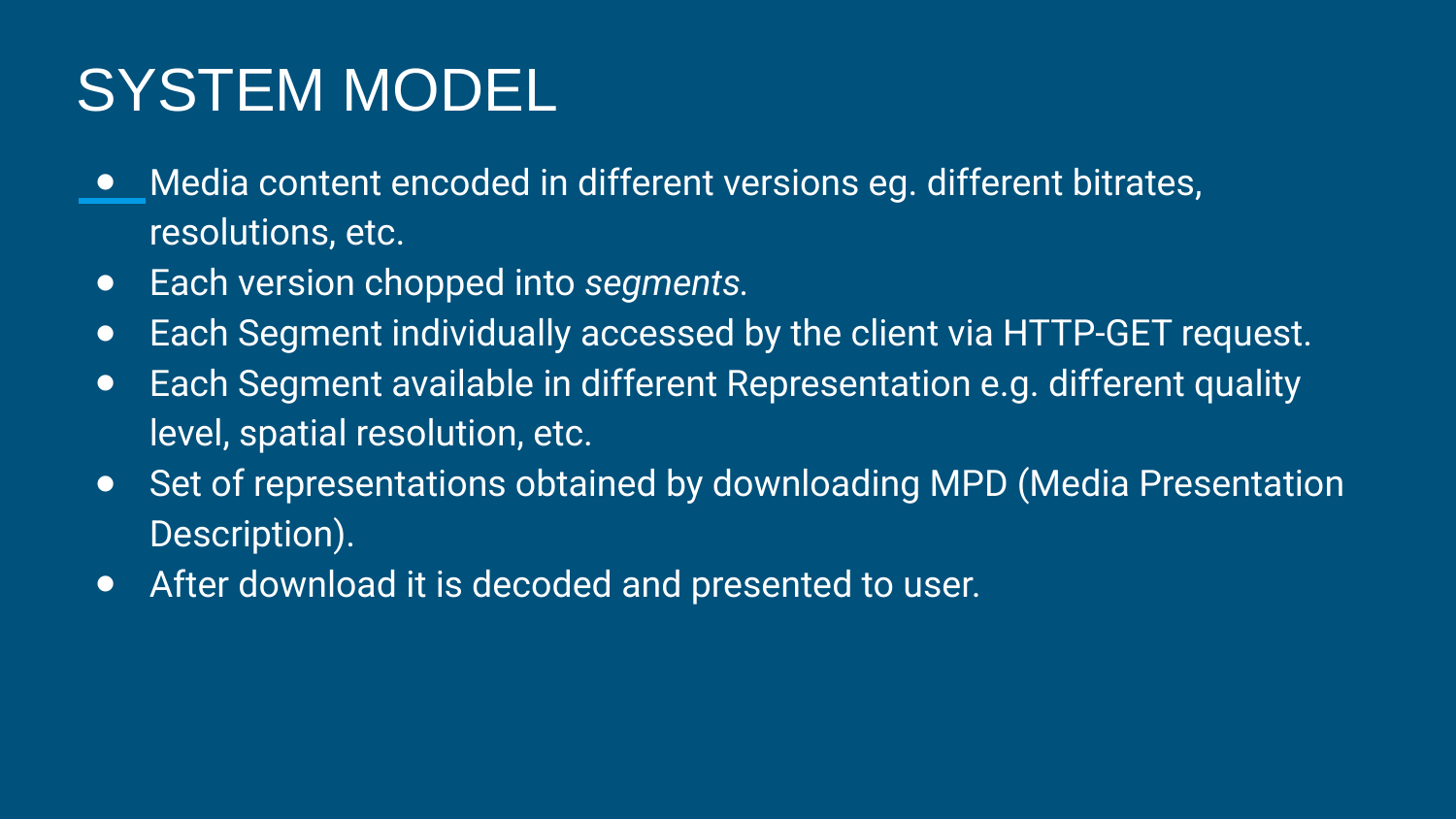

# SYSTEM MODEL
Media content encoded in different versions eg. different bitrates, resolutions, etc.
Each version chopped into segments.
Each Segment individually accessed by the client via HTTP-GET request.
Each Segment available in different Representation e.g. different quality level, spatial resolution, etc.
Set of representations obtained by downloading MPD (Media Presentation Description).
After download it is decoded and presented to user.